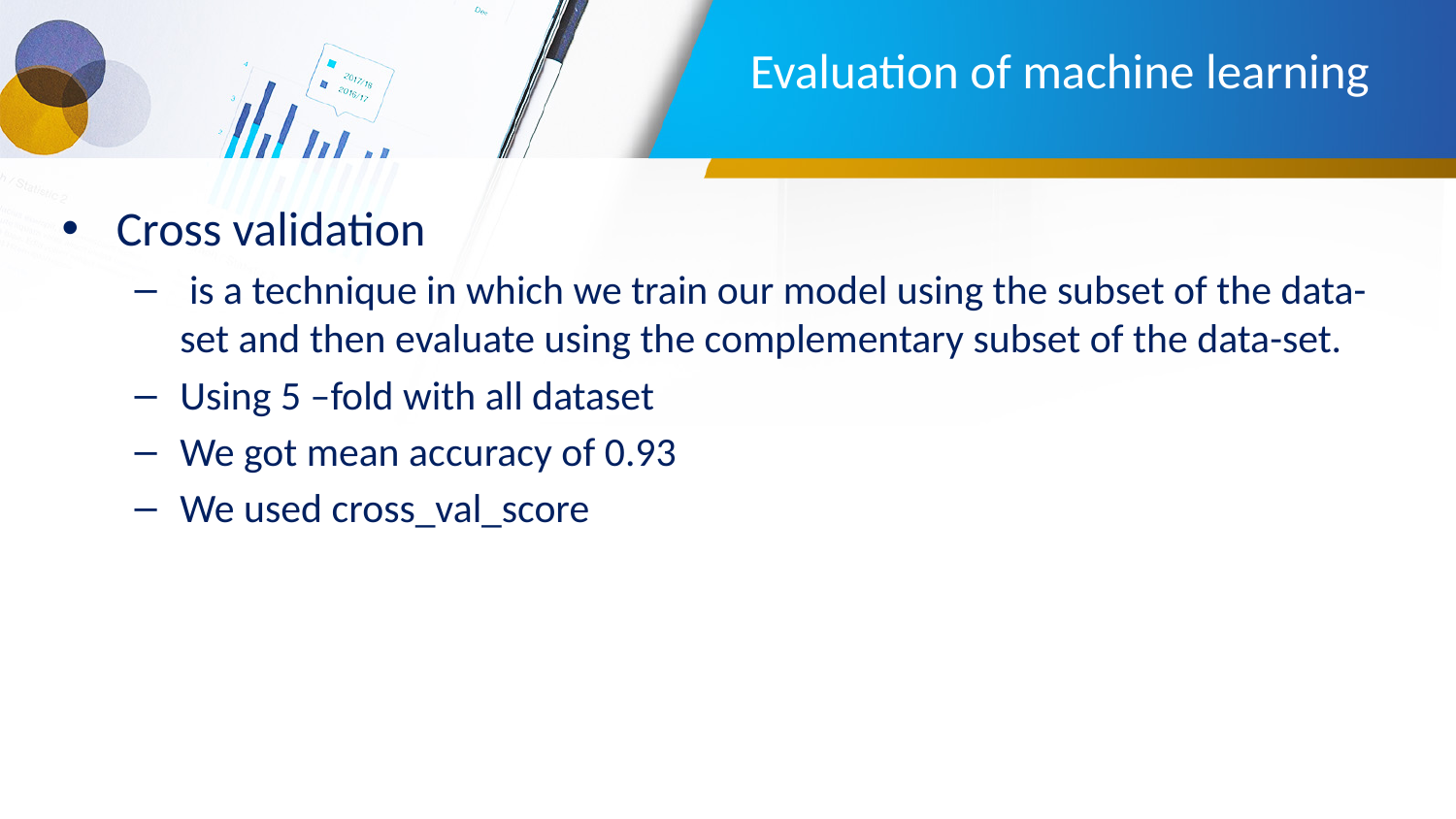

# Evaluation of machine learning
Cross validation
 is a technique in which we train our model using the subset of the data-set and then evaluate using the complementary subset of the data-set.
Using 5 –fold with all dataset
We got mean accuracy of 0.93
We used cross_val_score